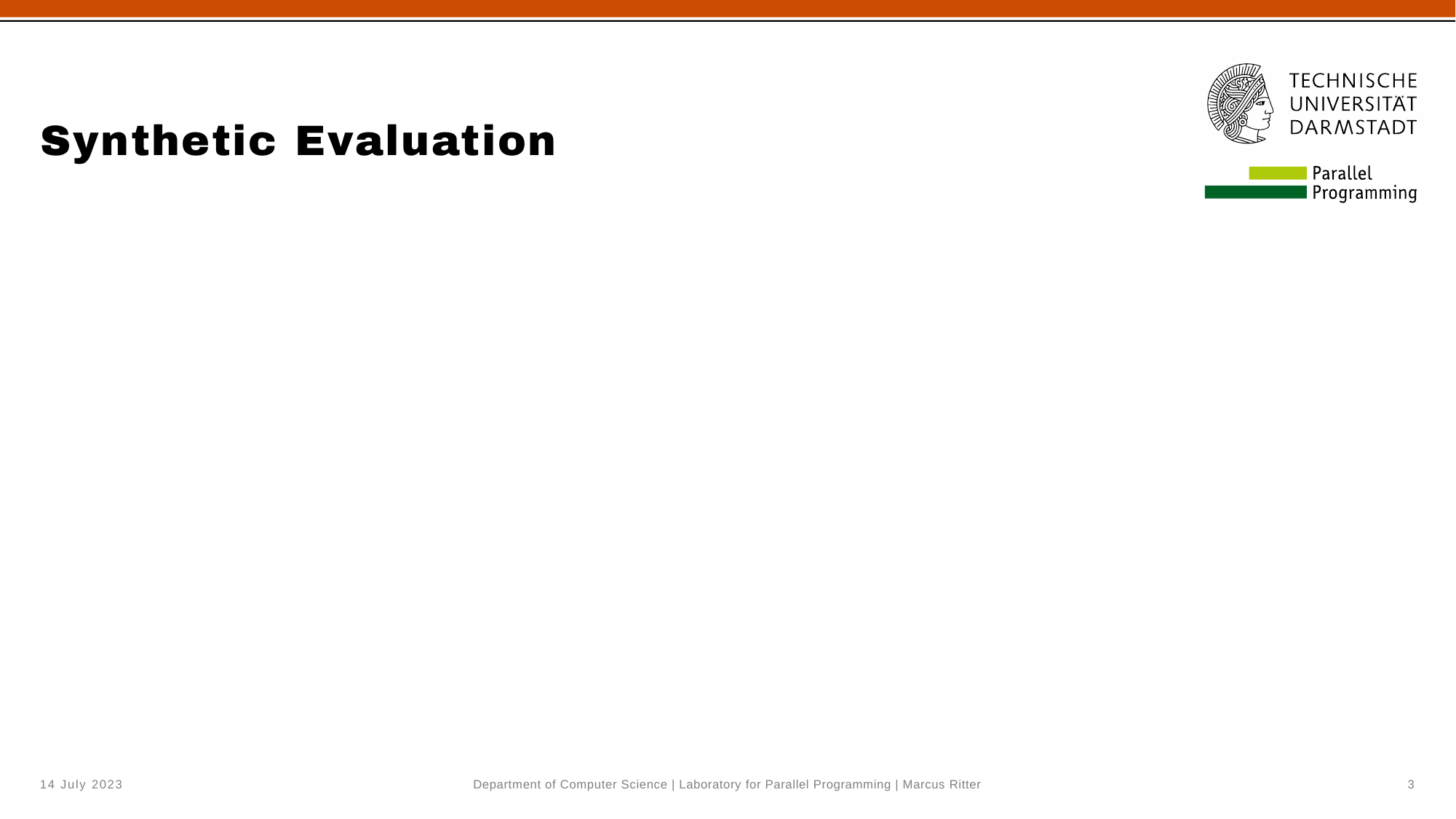

# Synthetic Evaluation
14 July 2023
Department of Computer Science | Laboratory for Parallel Programming | Marcus Ritter
3